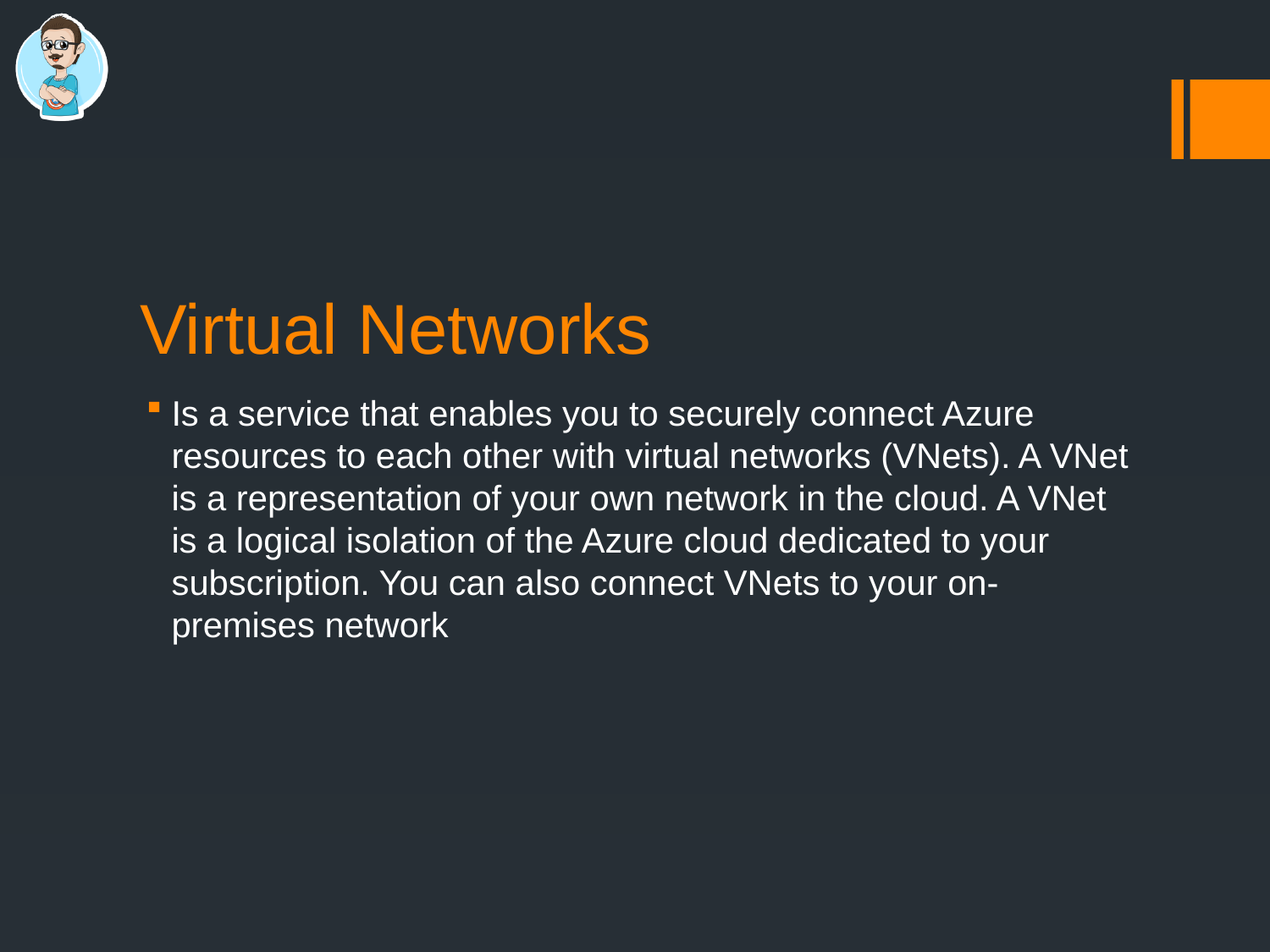

# Virtual Networks
Is a service that enables you to securely connect Azure resources to each other with virtual networks (VNets). A VNet is a representation of your own network in the cloud. A VNet is a logical isolation of the Azure cloud dedicated to your subscription. You can also connect VNets to your on-premises network